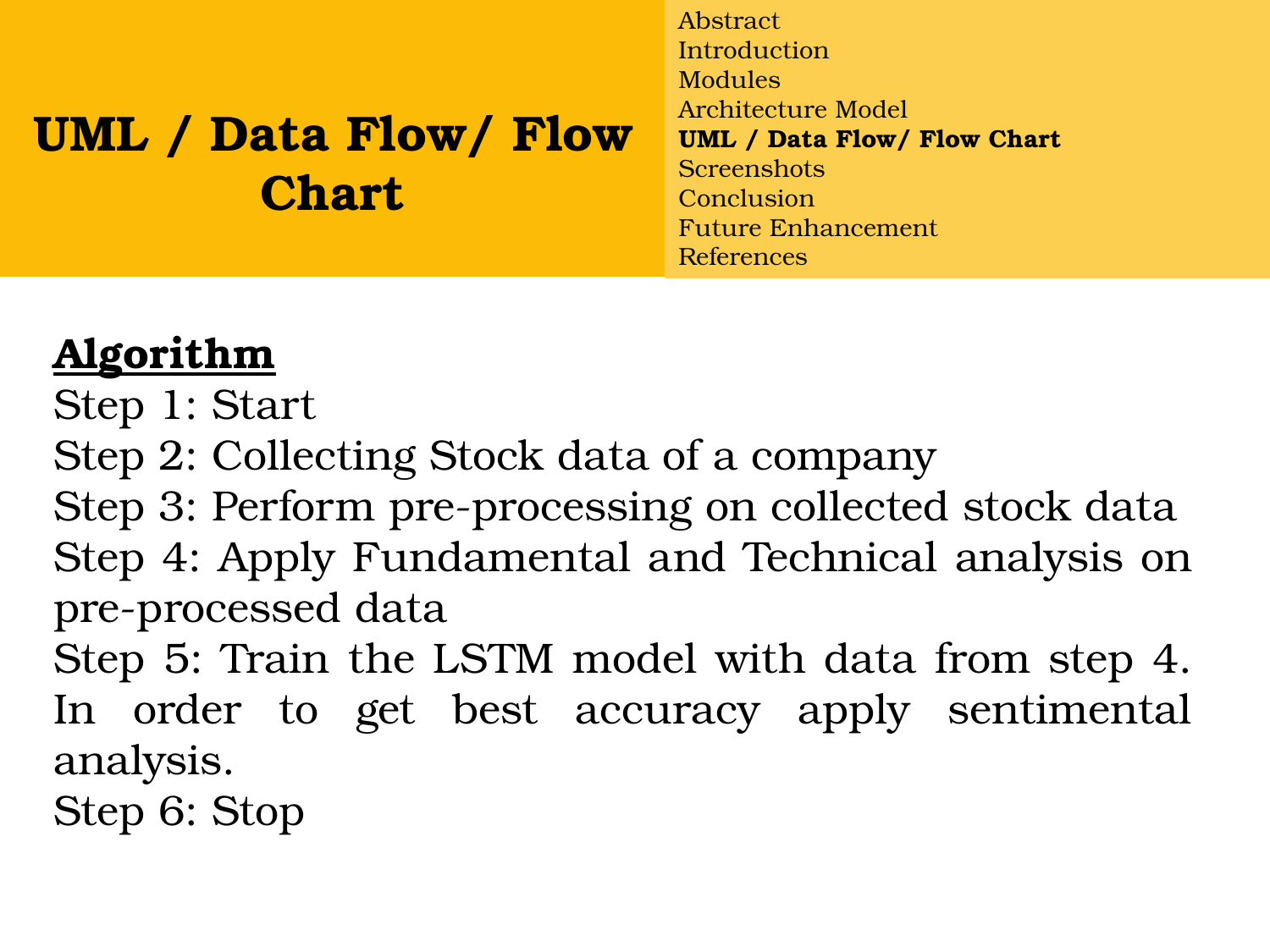

Abstract
Introduction
Modules
Architecture Model
UML / Data Flow/ Flow Chart
Screenshots
Conclusion
Future Enhancement
References
Introduction
Existing System
Proposed System
Software Requirements
References

UML / Data Flow/ Flow Chart

Algorithm
Step 1: Start
Step 2: Collecting Stock data of a company
Step 3: Perform pre-processing on collected stock data
Step 4: Apply Fundamental and Technical analysis on pre-processed data
Step 5: Train the LSTM model with data from step 4. In order to get best accuracy apply sentimental analysis.
Step 6: Stop